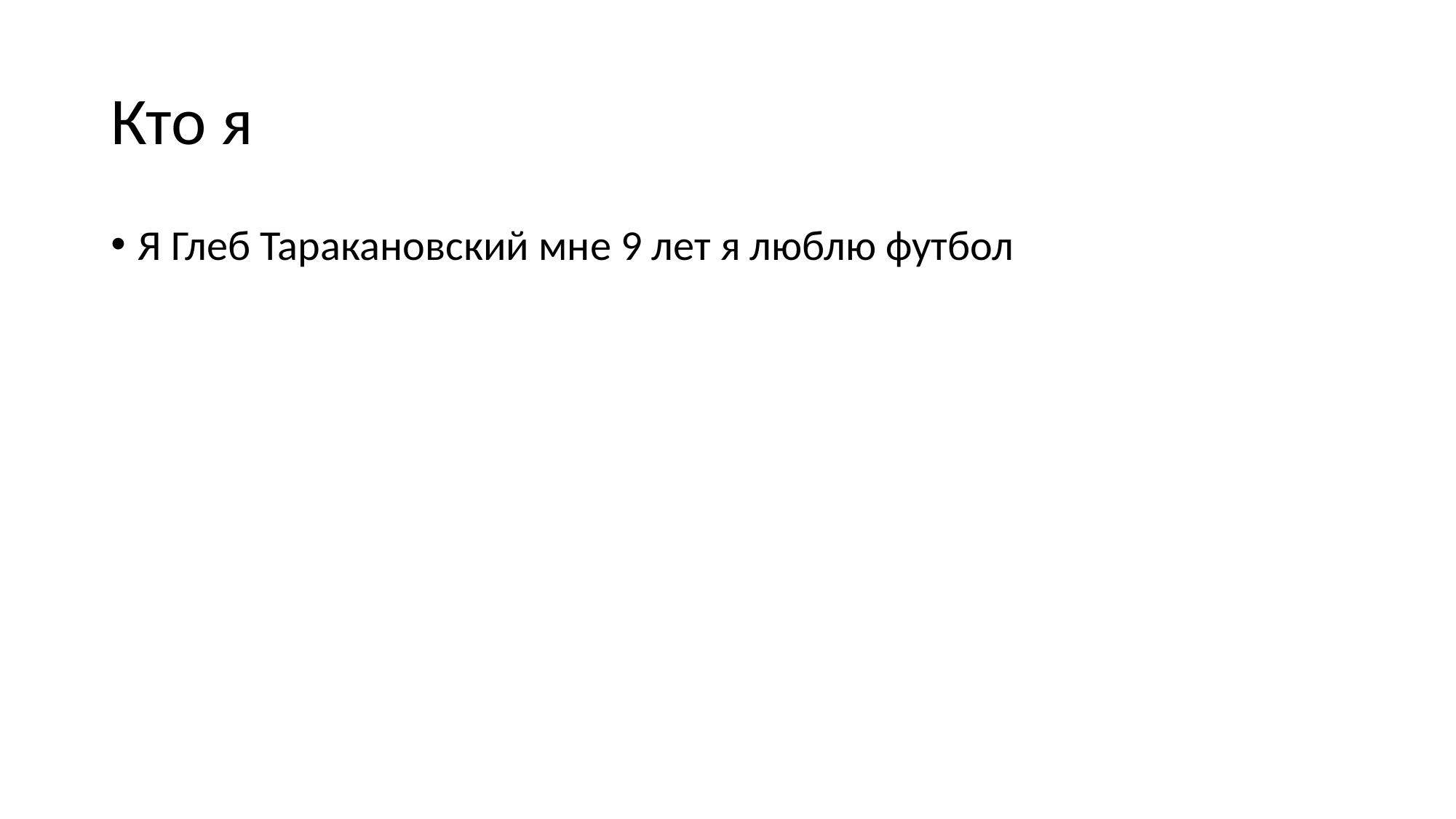

# Кто я
Я Глеб Таракановский мне 9 лет я люблю футбол